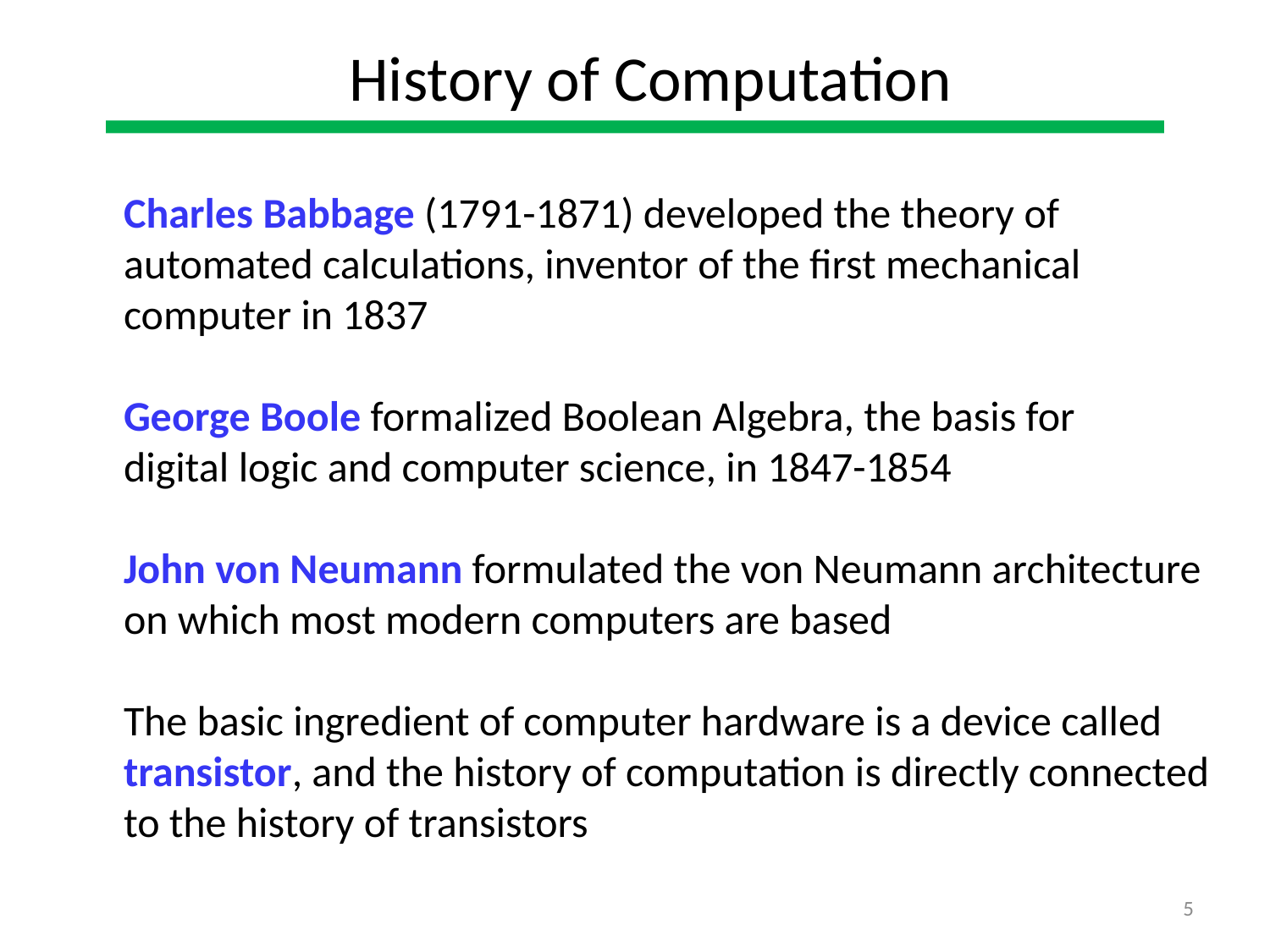

History of Computation

Charles Babbage (1791-1871) developed the theory of
automated calculations, inventor of the first mechanical
computer in 1837

George Boole formalized Boolean Algebra, the basis for
digital logic and computer science, in 1847-1854

John von Neumann formulated the von Neumann architecture
on which most modern computers are based

The basic ingredient of computer hardware is a device called
transistor, and the history of computation is directly connected
to the history of transistors
5